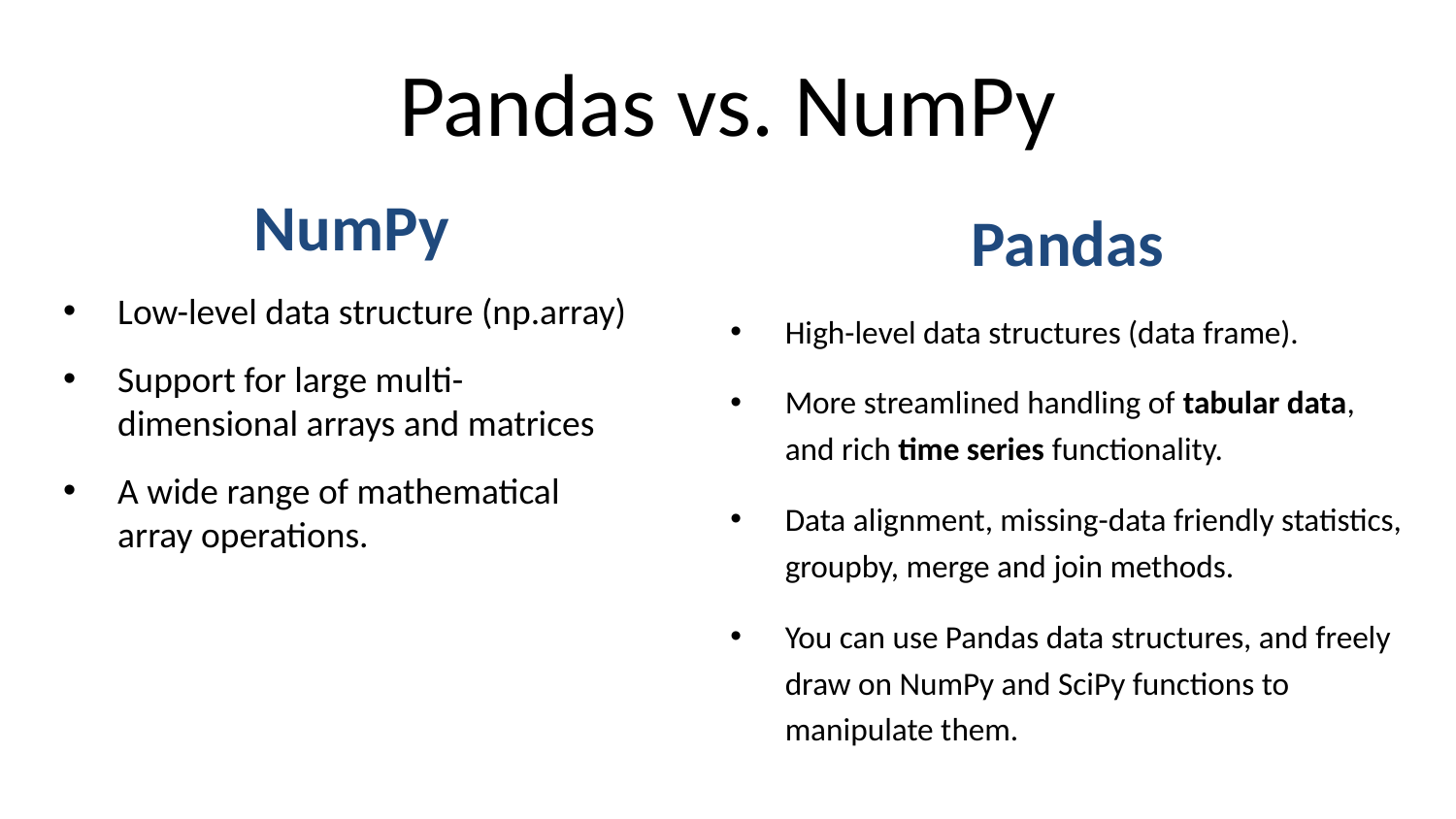

# Pandas vs. NumPy
NumPy
Low-level data structure (np.array)
Support for large multi-dimensional arrays and matrices
A wide range of mathematical array operations.
Pandas
High-level data structures (data frame).
More streamlined handling of tabular data, and rich time series functionality.
Data alignment, missing-data friendly statistics, groupby, merge and join methods.
You can use Pandas data structures, and freely draw on NumPy and SciPy functions to manipulate them.